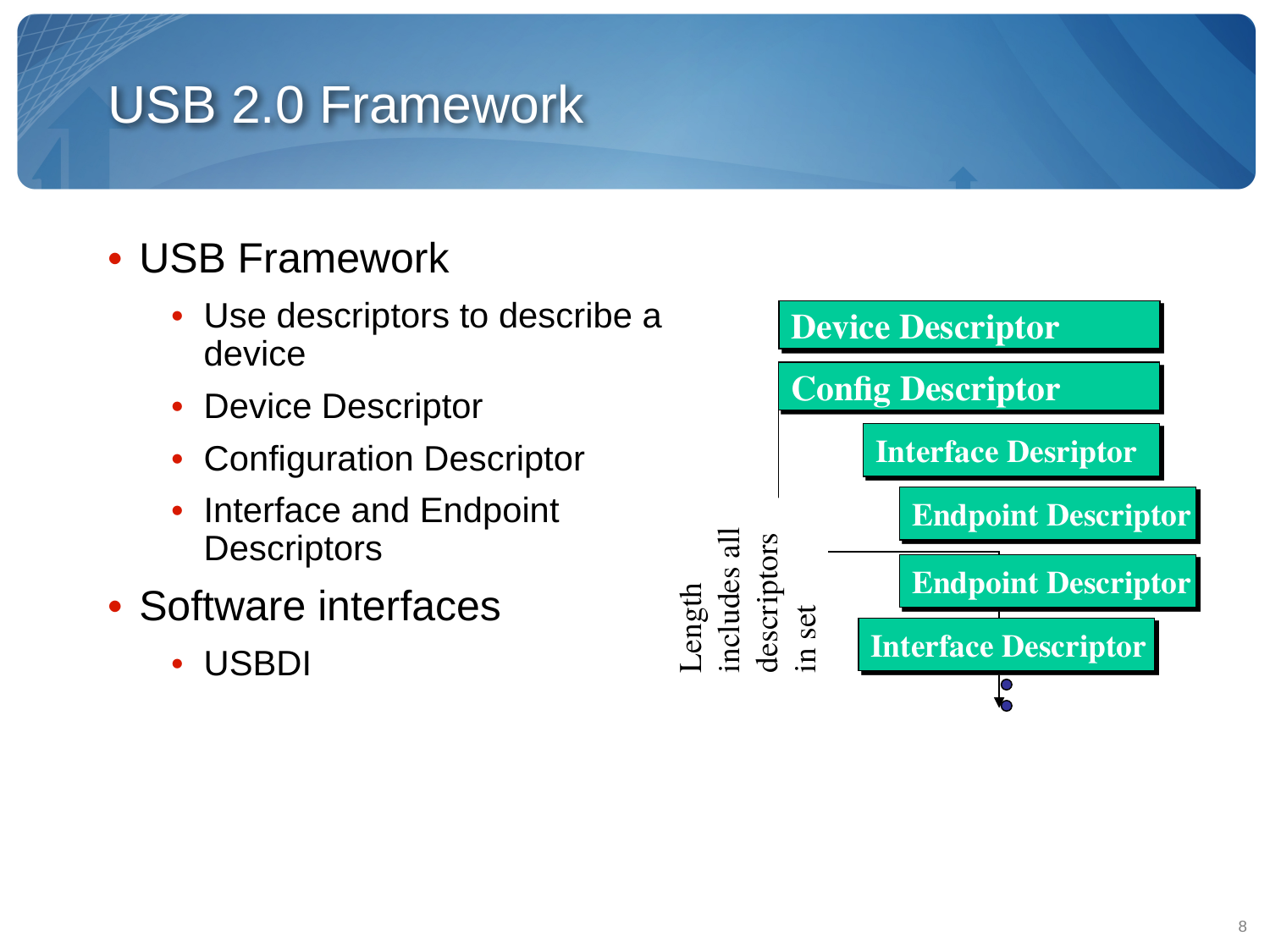

# USB 2.0 Framework
USB Framework
Use descriptors to describe a device
Device Descriptor
Configuration Descriptor
Interface and Endpoint Descriptors
Software interfaces
USBDI
Device Descriptor
Config Descriptor
Interface Desriptor
Endpoint Descriptor
Length includes all descriptors in set
Endpoint Descriptor
Interface Descriptor

8